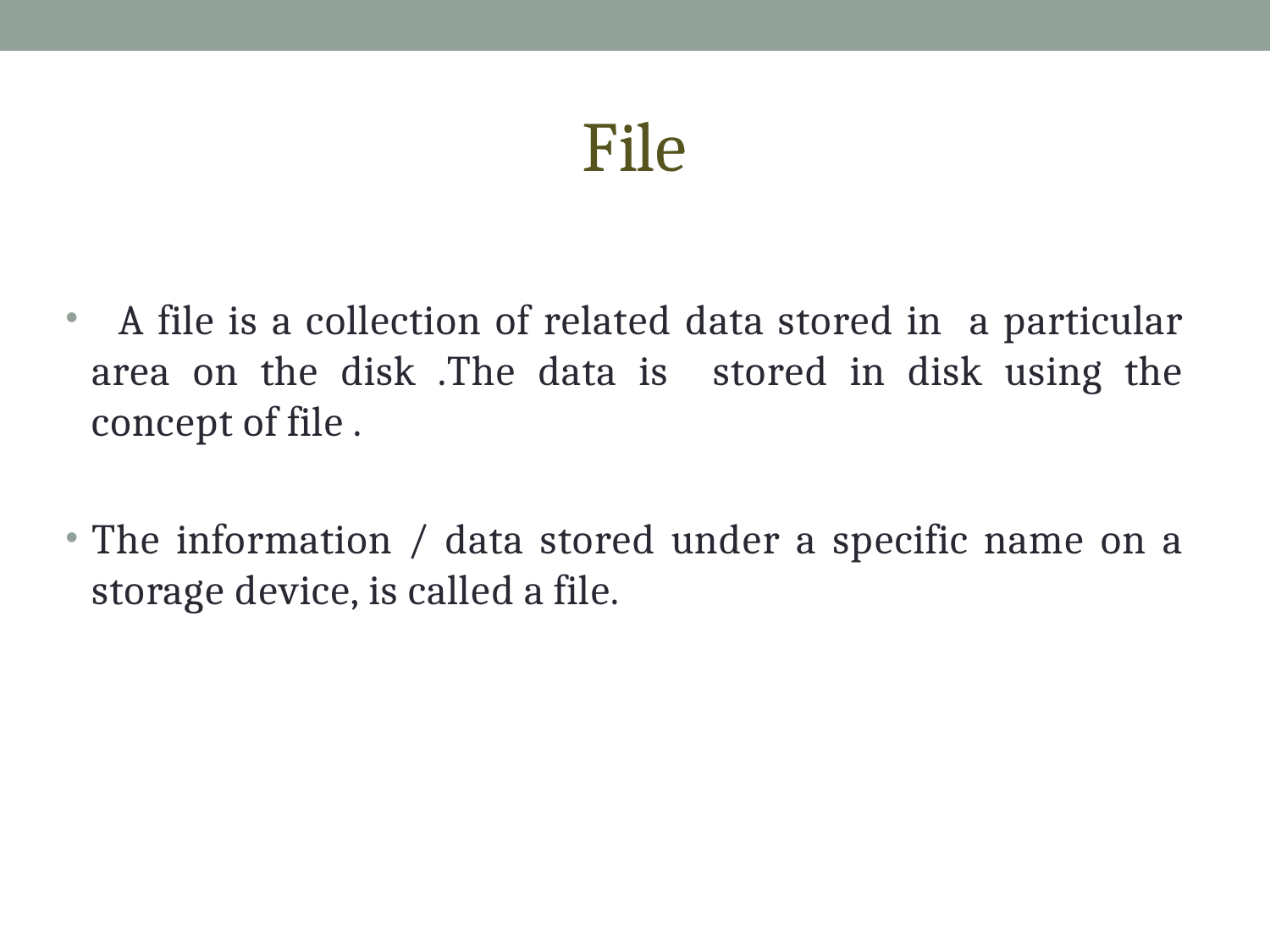

# File
  A file is a collection of related data stored in  a particular area on the disk .The data is  stored in disk using the concept of file .

The information / data stored under a specific name on a storage device, is called a file.